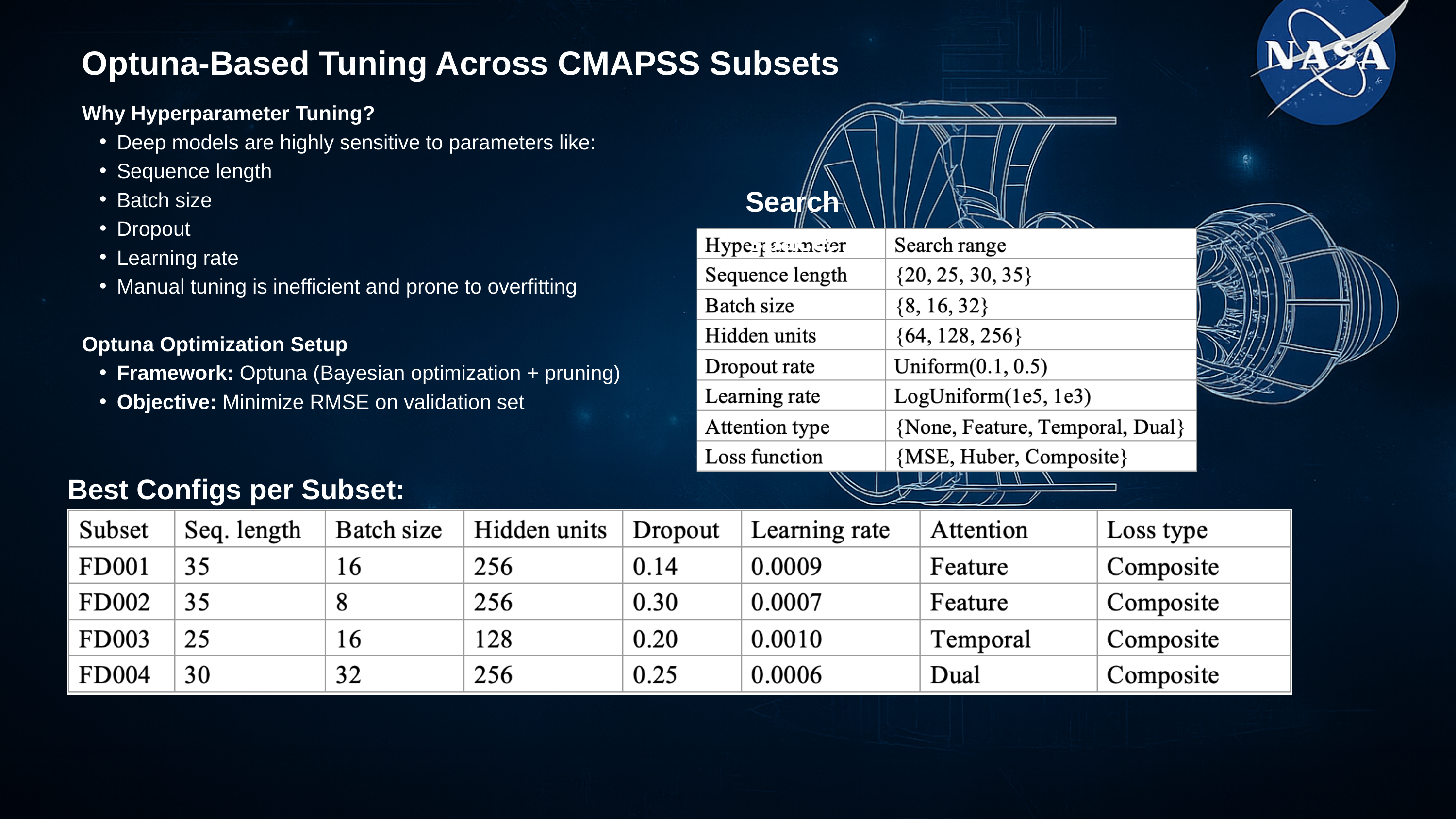

Optuna-Based Tuning Across CMAPSS Subsets
Why Hyperparameter Tuning?
Deep models are highly sensitive to parameters like:
Sequence length
Batch size
Dropout
Learning rate
Manual tuning is inefficient and prone to overfitting

Optuna Optimization Setup
Framework: Optuna (Bayesian optimization + pruning)
Objective: Minimize RMSE on validation set

Search space:

Best Configs per Subset: